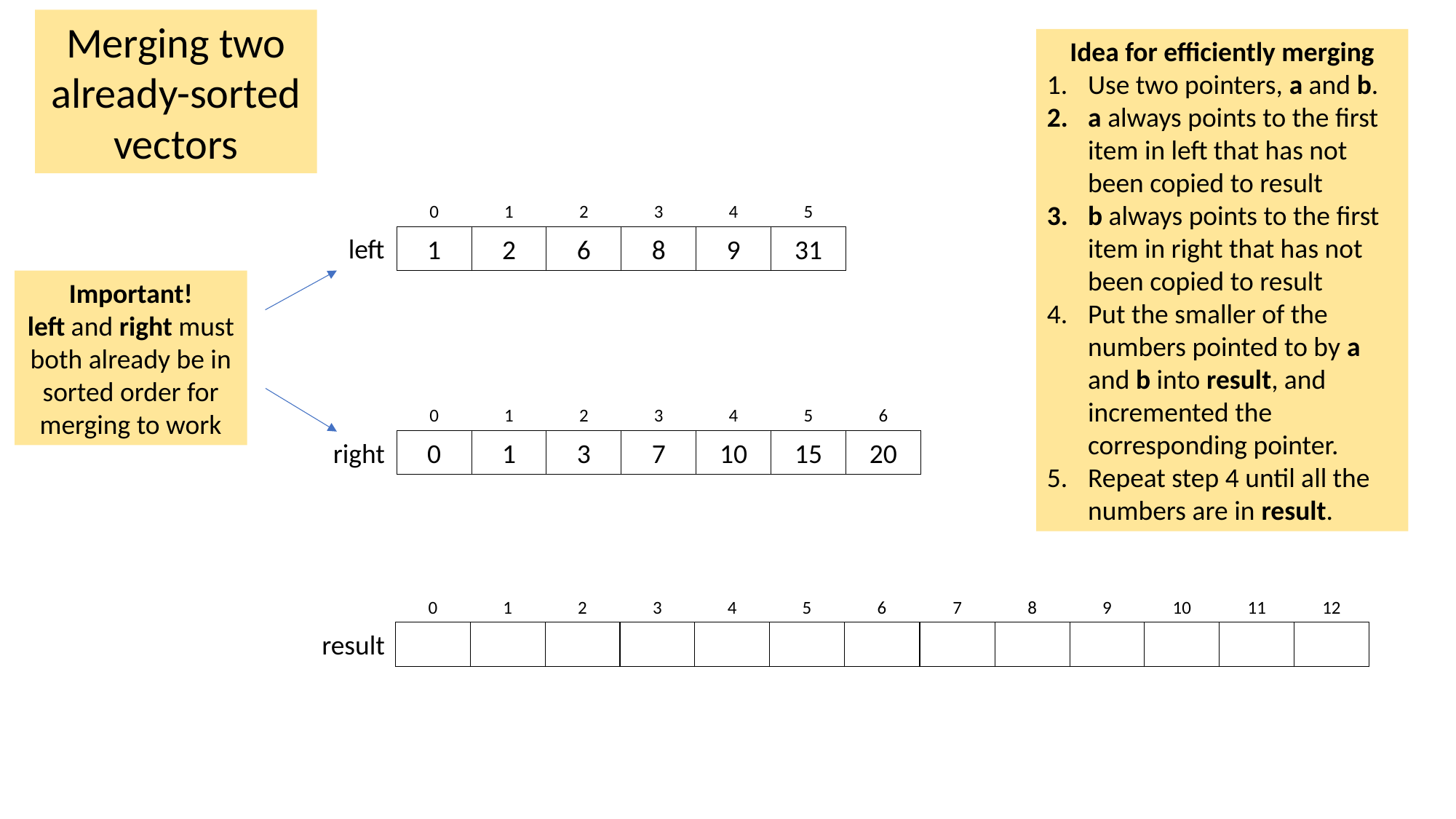

Merging two already-sorted vectors
Idea for efficiently merging
Use two pointers, a and b.
a always points to the first item in left that has not been copied to result
b always points to the first item in right that has not been copied to result
Put the smaller of the numbers pointed to by a and b into result, and incremented the corresponding pointer.
Repeat step 4 until all the numbers are in result.
0
1
1
2
2
6
3
8
4
9
5
31
left
Important!
left and right must both already be in sorted order for merging to work
0
0
1
1
2
3
3
7
4
10
5
15
6
20
right
0

1

2

3

4

5

6

7

8

9

10

11

12

result